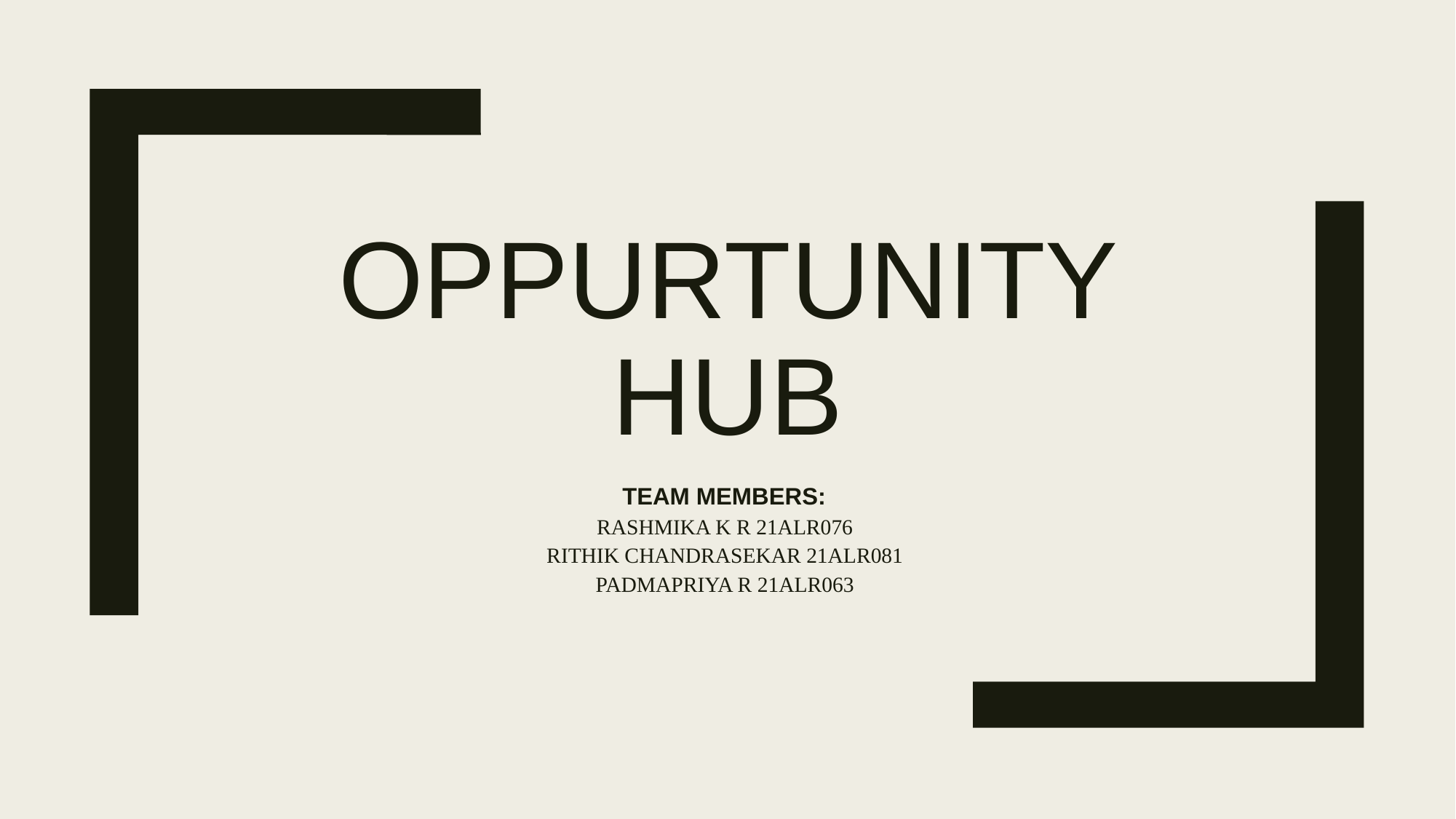

# OPPURTUNITY HUB
TEAM MEMBERS:
RASHMIKA K R 21ALR076
RITHIK CHANDRASEKAR 21ALR081
PADMAPRIYA R 21ALR063